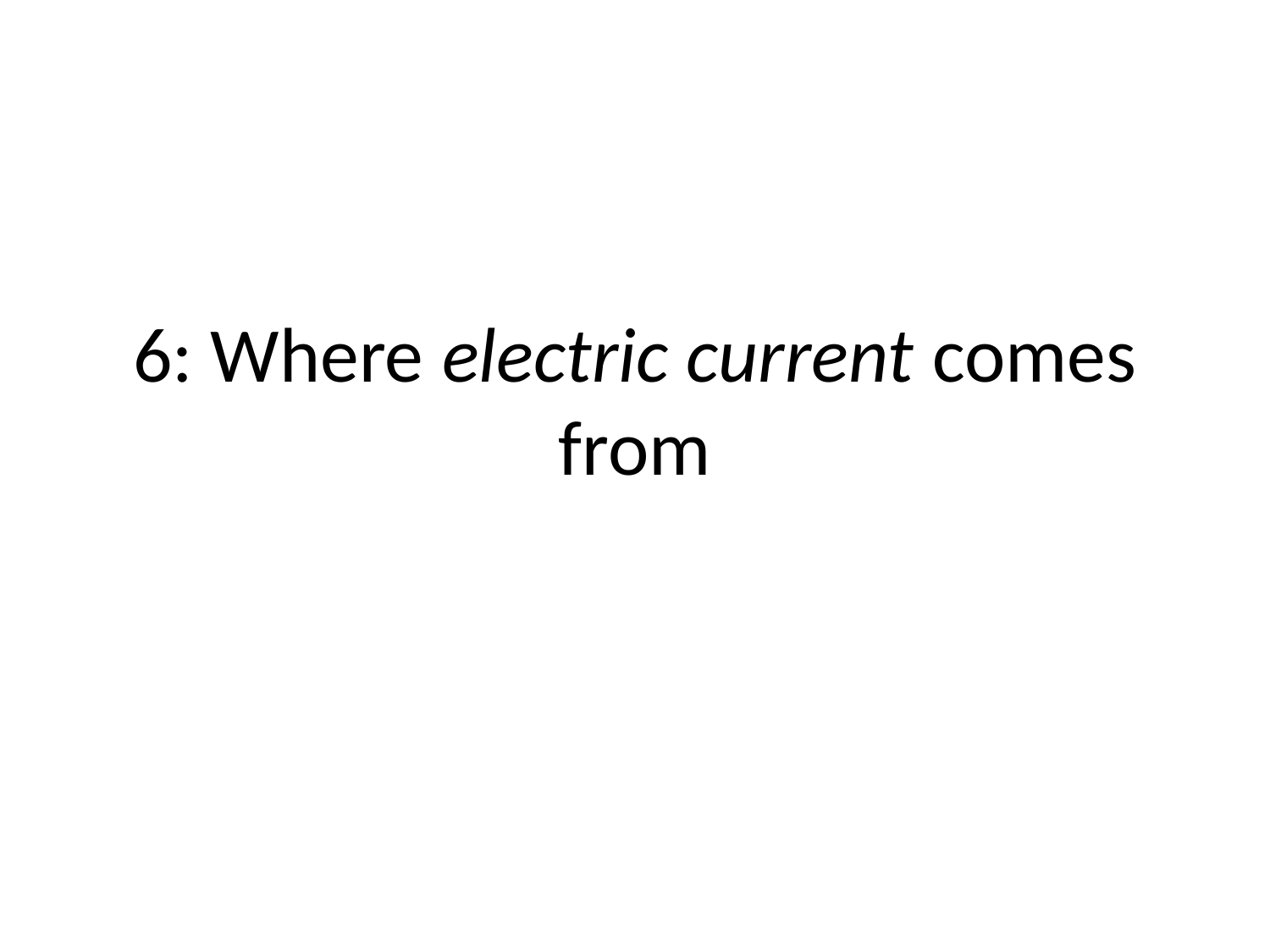

# 6: Where electric current comes from